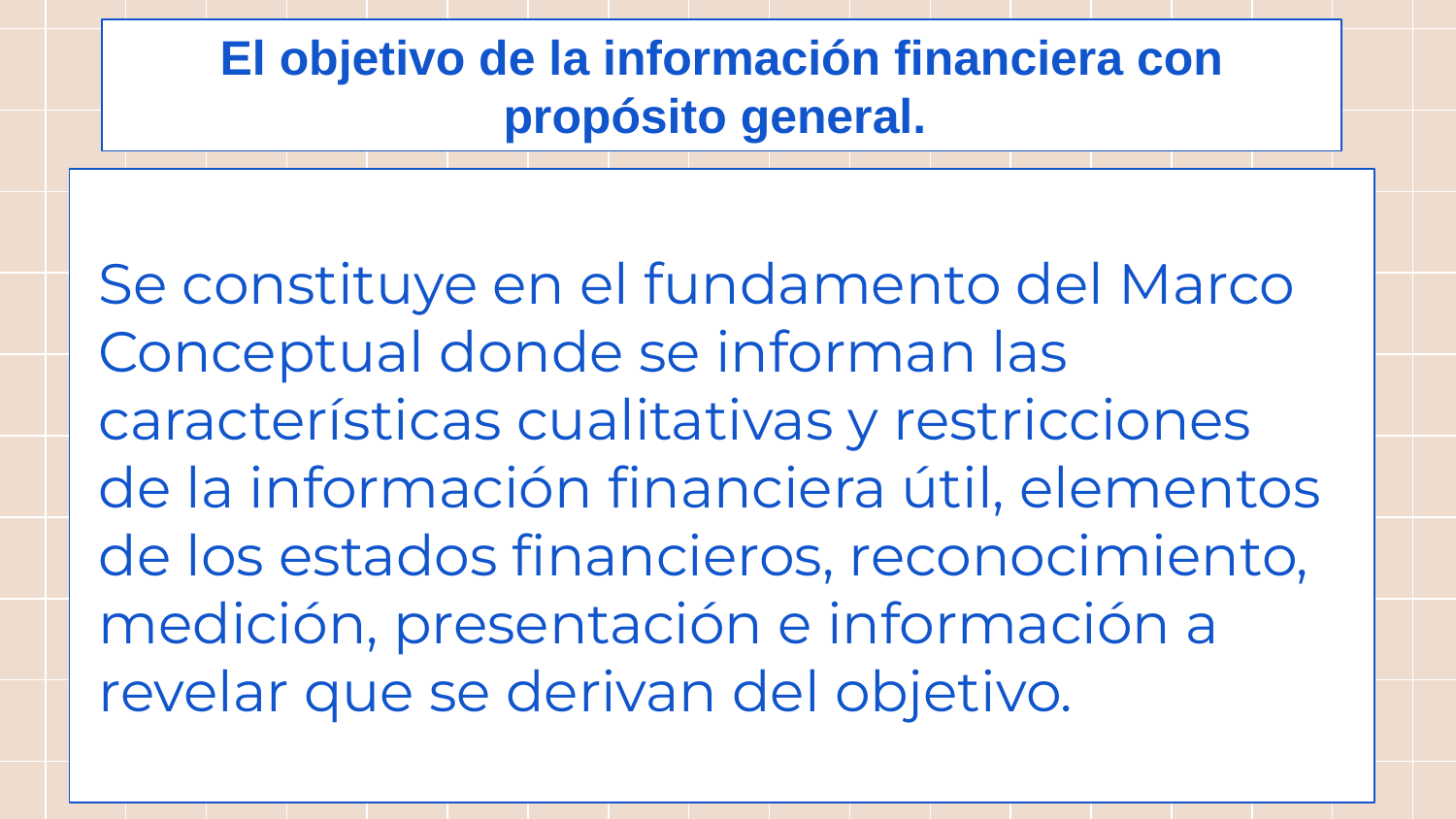

# El objetivo de la información financiera con propósito general.
Se constituye en el fundamento del Marco Conceptual donde se informan las características cualitativas y restricciones de la información financiera útil, elementos de los estados financieros, reconocimiento, medición, presentación e información a revelar que se derivan del objetivo.